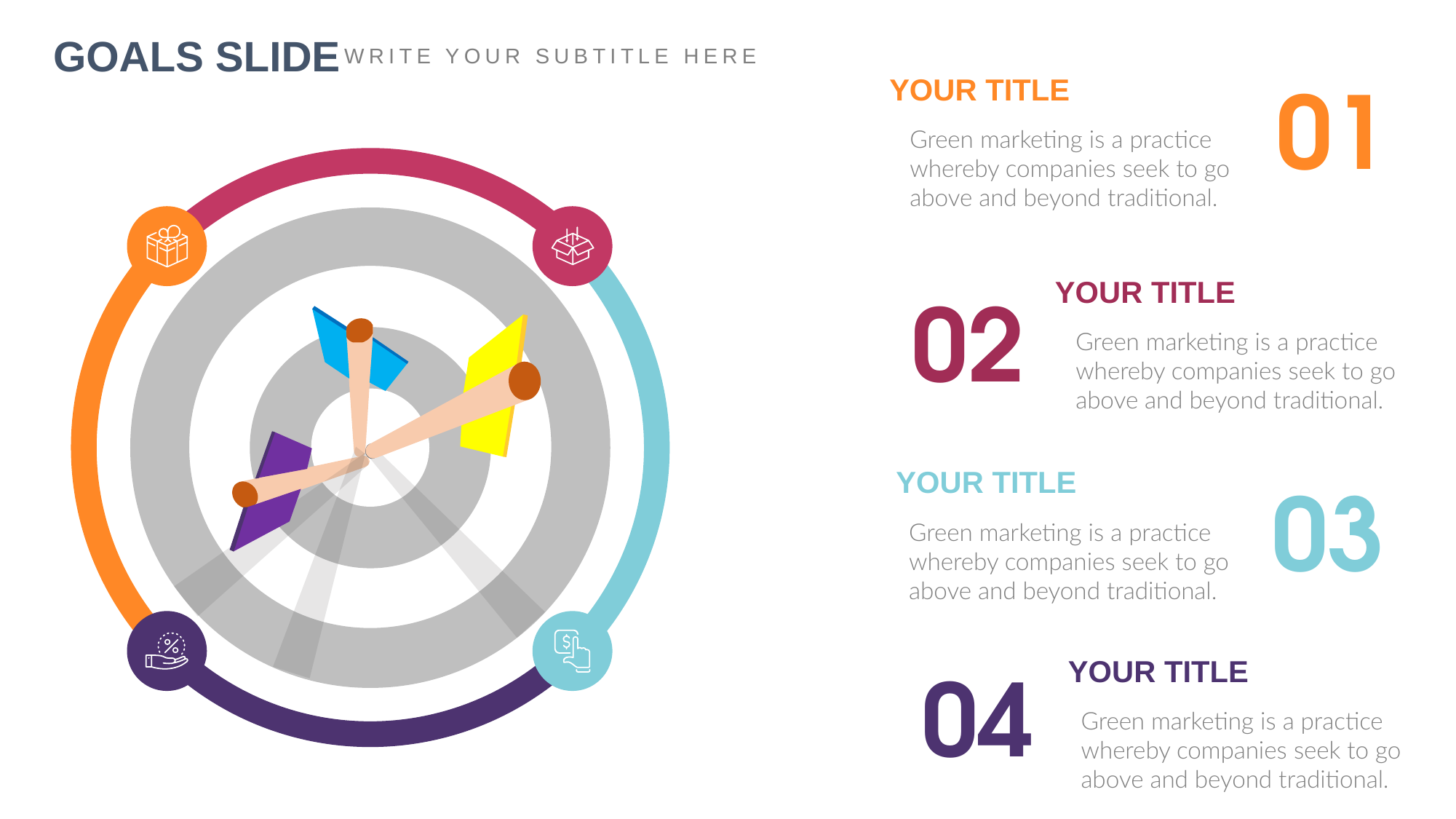

GOALS SLIDE
WRITE YOUR SUBTITLE HERE
01
YOUR TITLE
Green marketing is a practice whereby companies seek to go above and beyond traditional.

YOUR TITLE
02

Green marketing is a practice whereby companies seek to go above and beyond traditional.

YOUR TITLE
03

Green marketing is a practice whereby companies seek to go above and beyond traditional.

YOUR TITLE
04
Green marketing is a practice whereby companies seek to go above and beyond traditional.